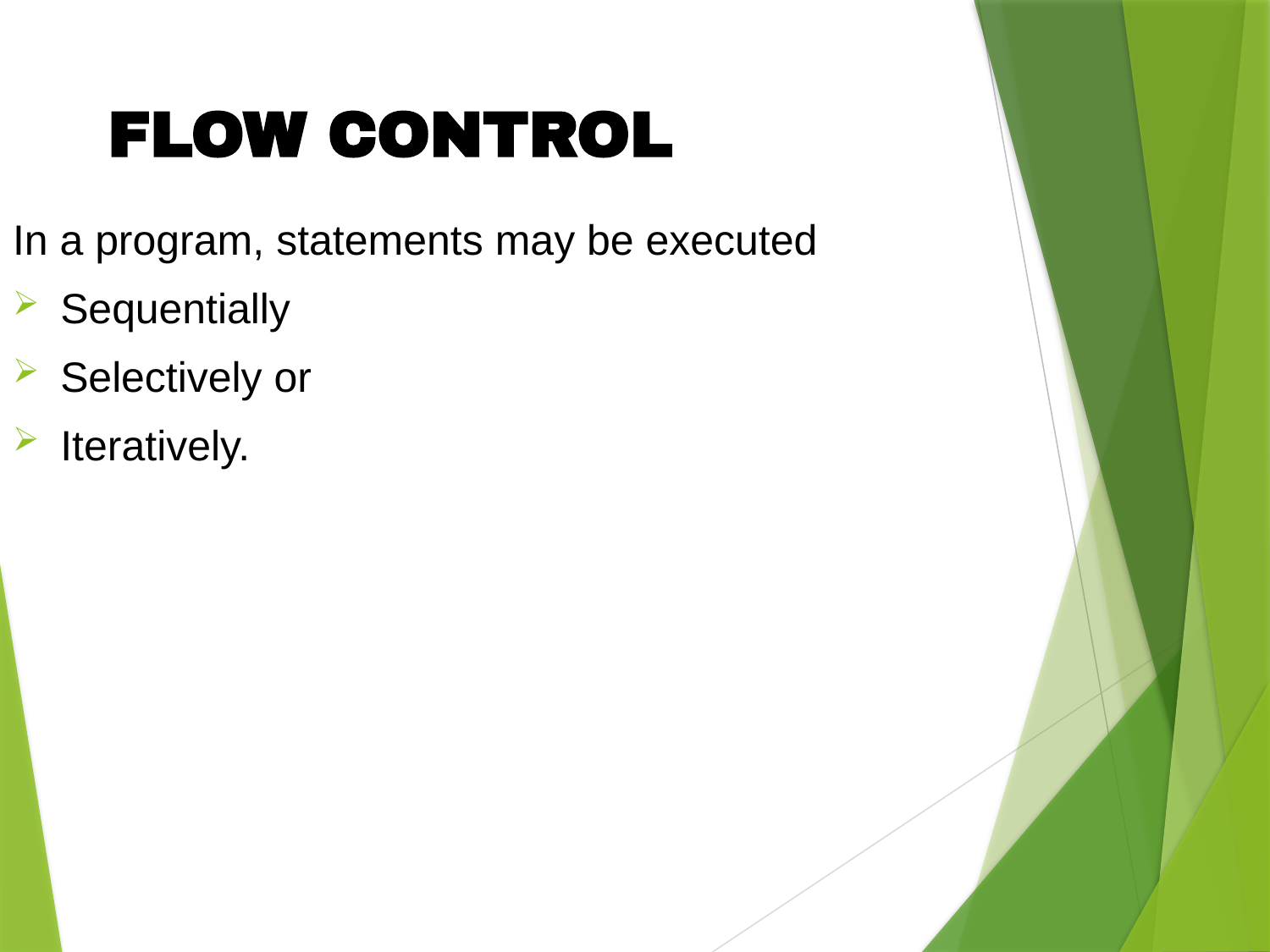

# FLOW CONTROL
In a program, statements may be executed
Sequentially
Selectively or
Iteratively.